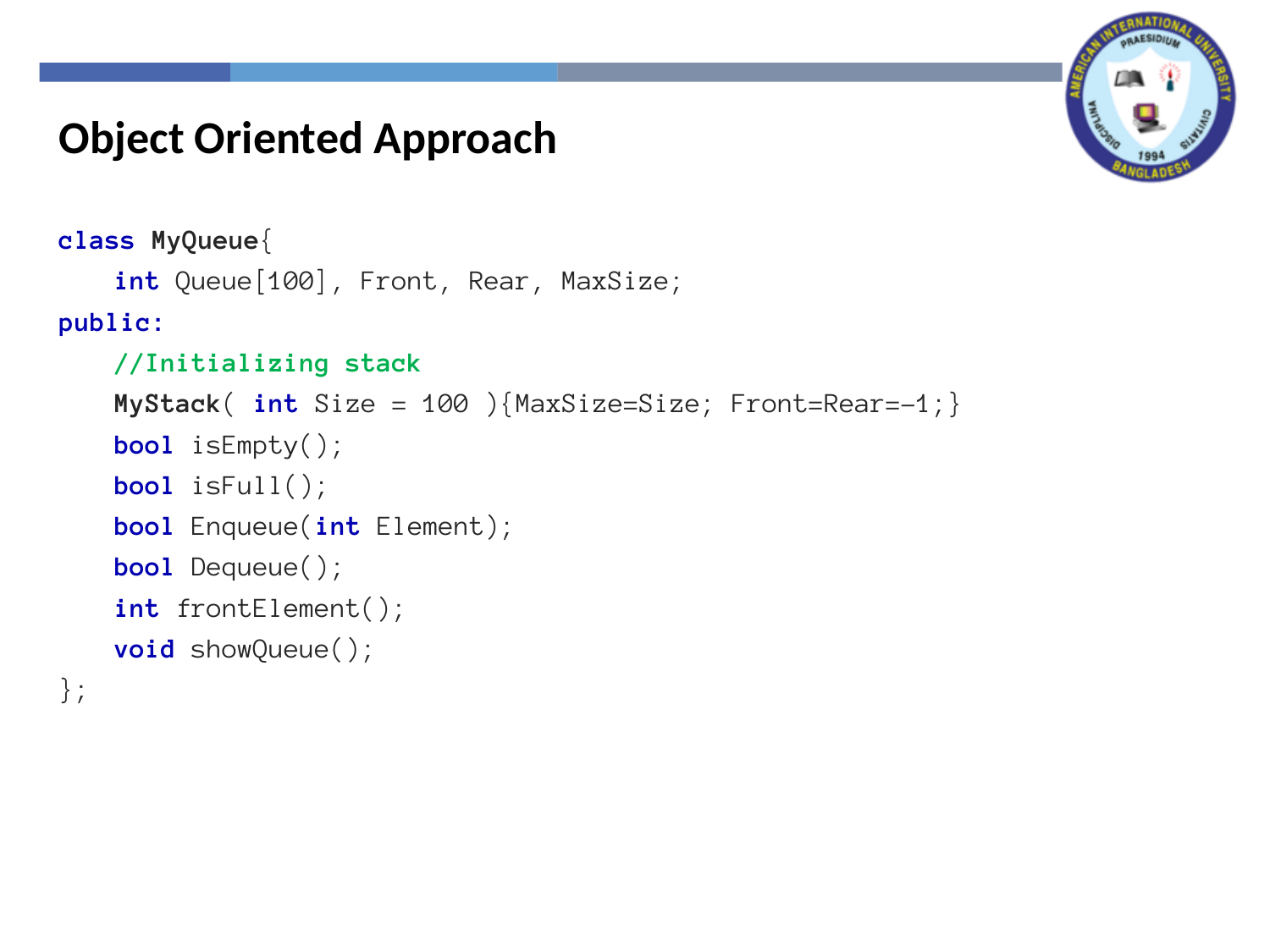

Object Oriented Approach
class MyQueue{
int Queue[100], Front, Rear, MaxSize;
public:
//Initializing stack
MyStack( int Size = 100 ){MaxSize=Size; Front=Rear=-1;}
bool isEmpty();
bool isFull();
bool Enqueue(int Element);
bool Dequeue();
int frontElement();
void showQueue();
};